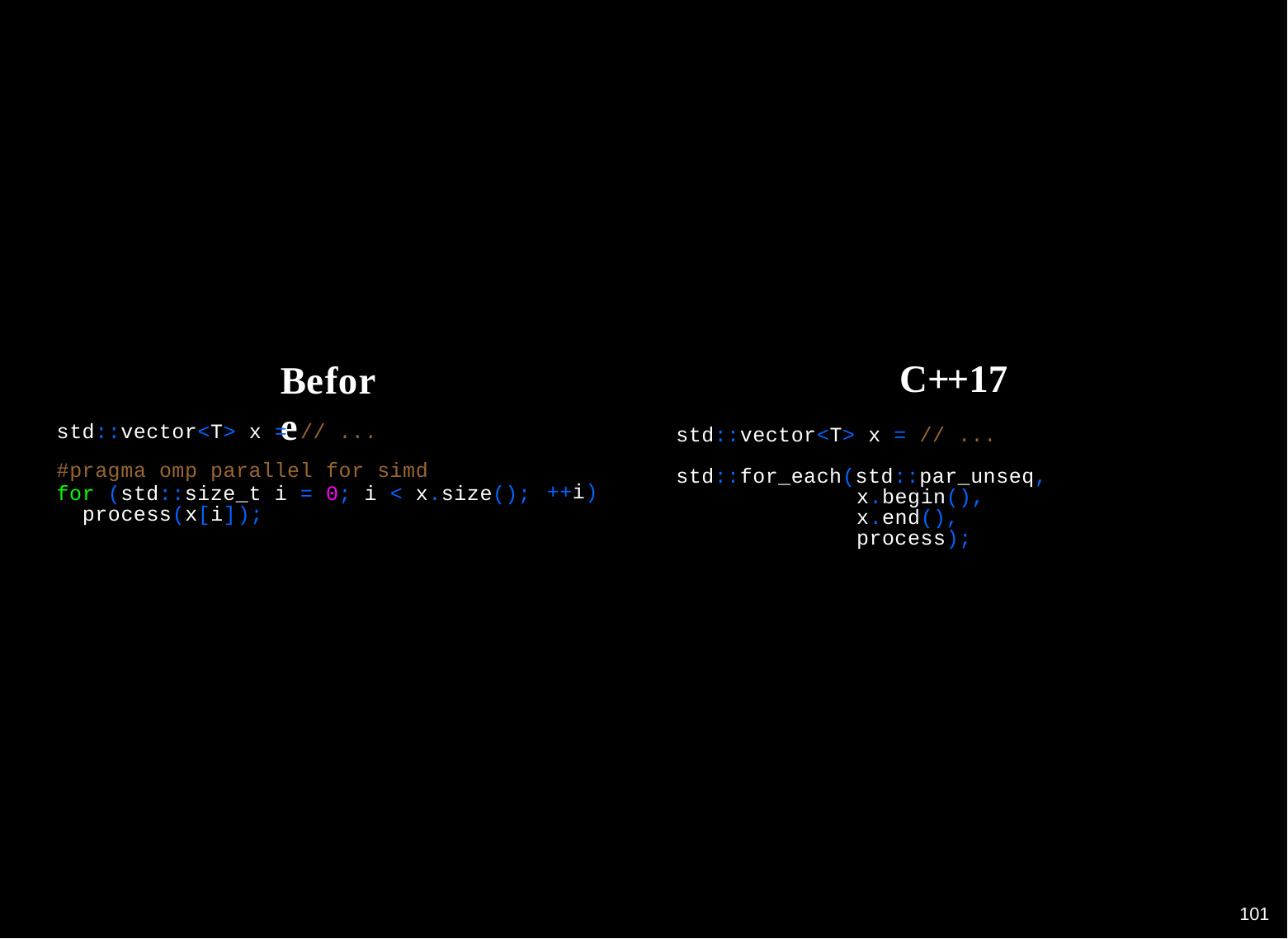

C++17
std::vector<T> x = // ... std::for_each(std::par_unseq,
x.begin(), x.end(), process);
Before
std::vector<T> x = // ...
#pragma omp parallel for simd
for (std::size_t i = 0; i < x.size(); process(x[i]);
++i)

101